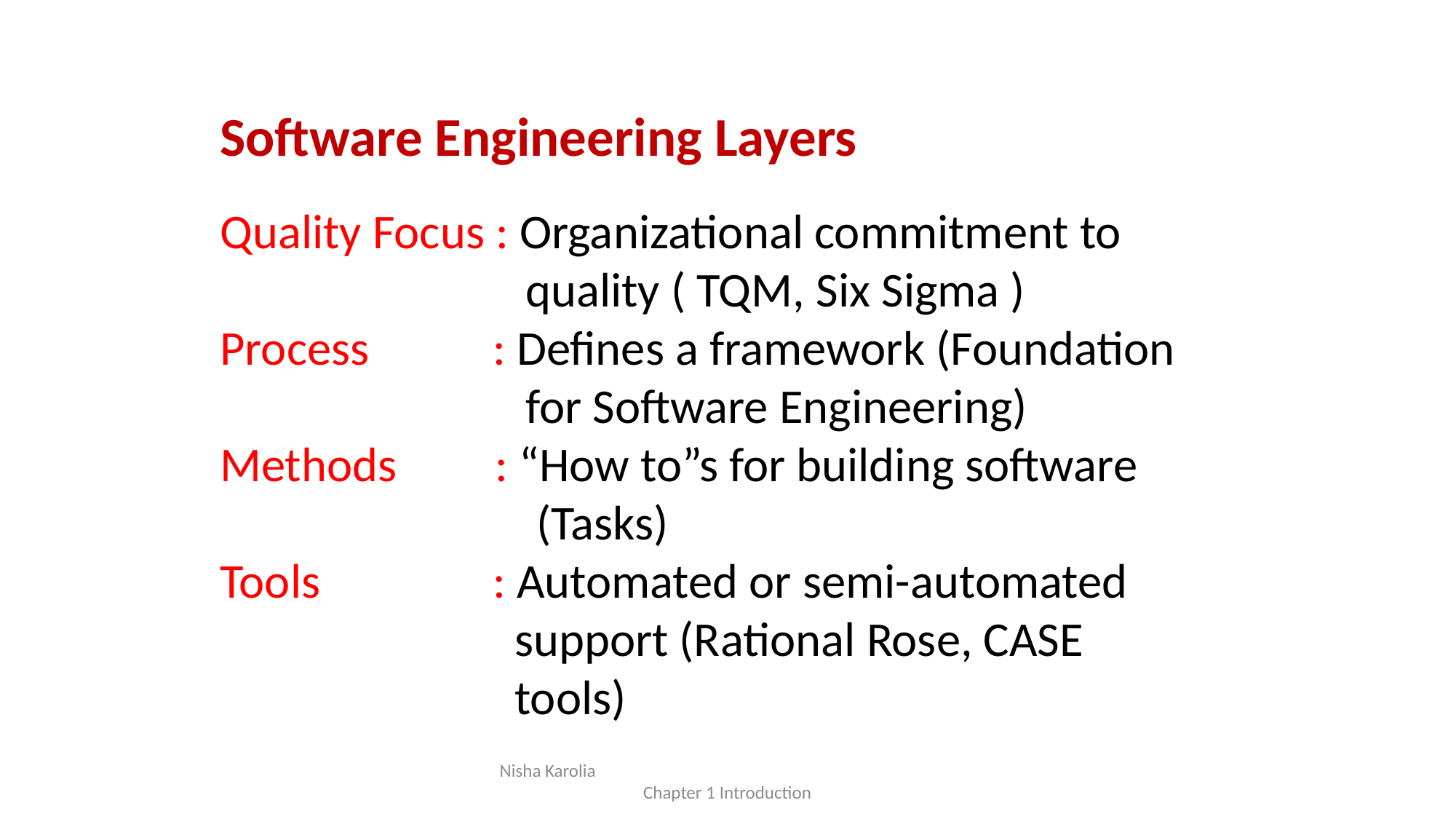

Software Engineering Layers

Quality Focus : Organizational commitment to
                            quality ( TQM, Six Sigma )
Process 	     : Defines a framework (Foundation
		        for Software Engineering)
Methods         : “How to”s for building software
                             (Tasks)
Tools 	     : Automated or semi-automated
                           support (Rational Rose, CASE
                           tools)
Nisha Karolia                                                                                       Chapter 1 Introduction